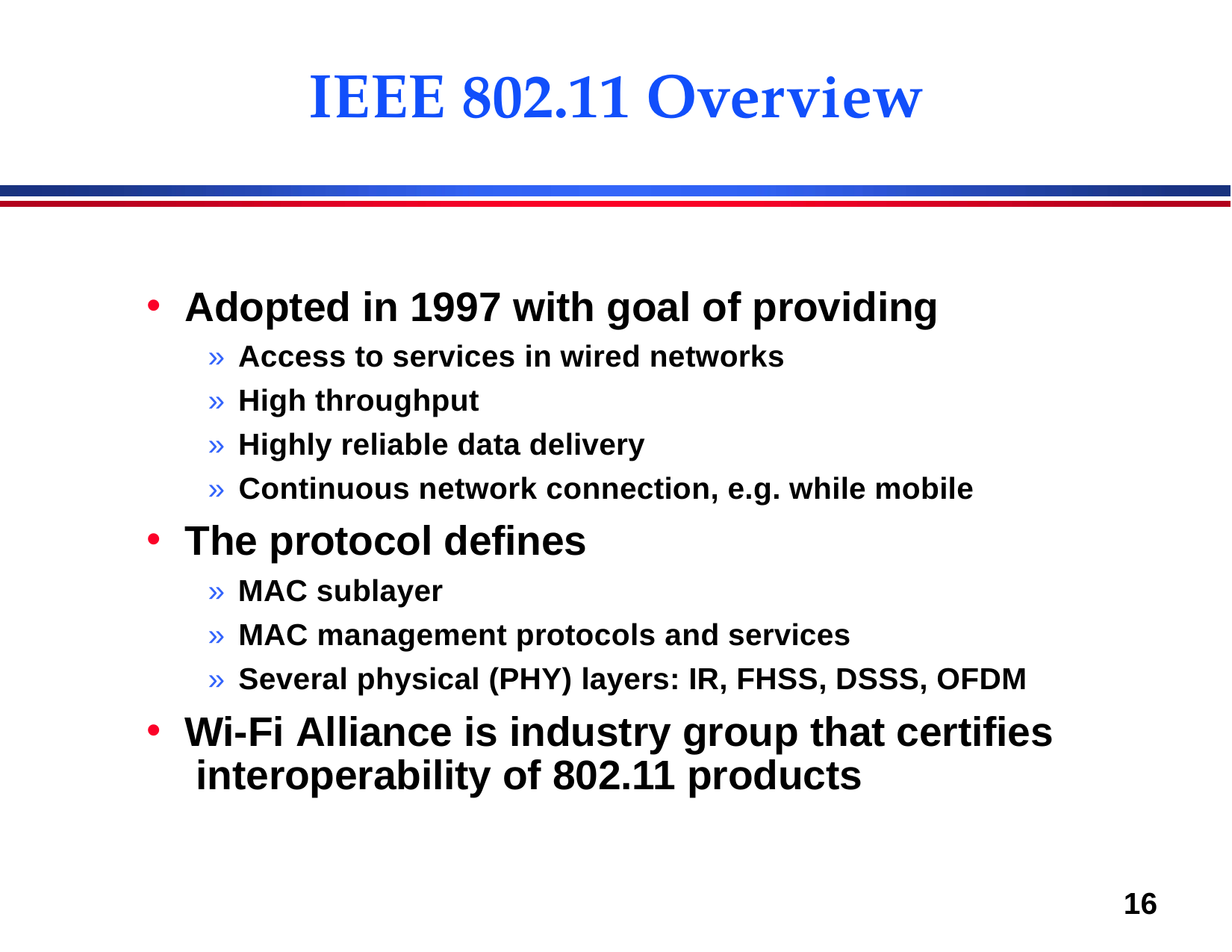

# IEEE 802.11 Overview
Adopted in 1997 with goal of providing
» Access to services in wired networks
» High throughput
» Highly reliable data delivery
» Continuous network connection, e.g. while mobile
The protocol defines
» MAC sublayer
» MAC management protocols and services
» Several physical (PHY) layers: IR, FHSS, DSSS, OFDM
Wi-Fi Alliance is industry group that certifies  interoperability of 802.11 products
16